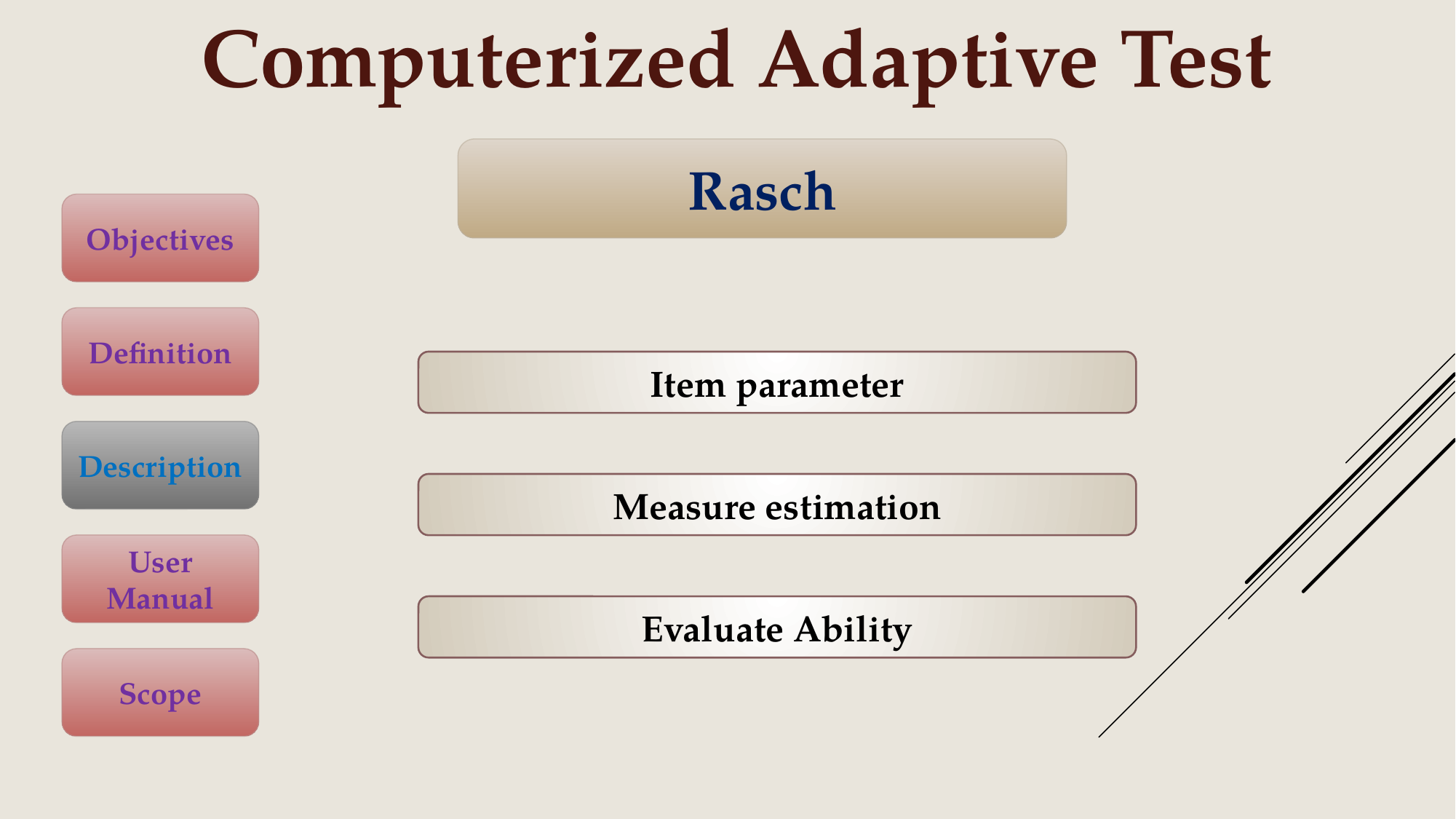

Computerized Adaptive Test
Rasch
Objectives
Definition
Item parameter
Description
Measure estimation
User Manual
Evaluate Ability
Scope